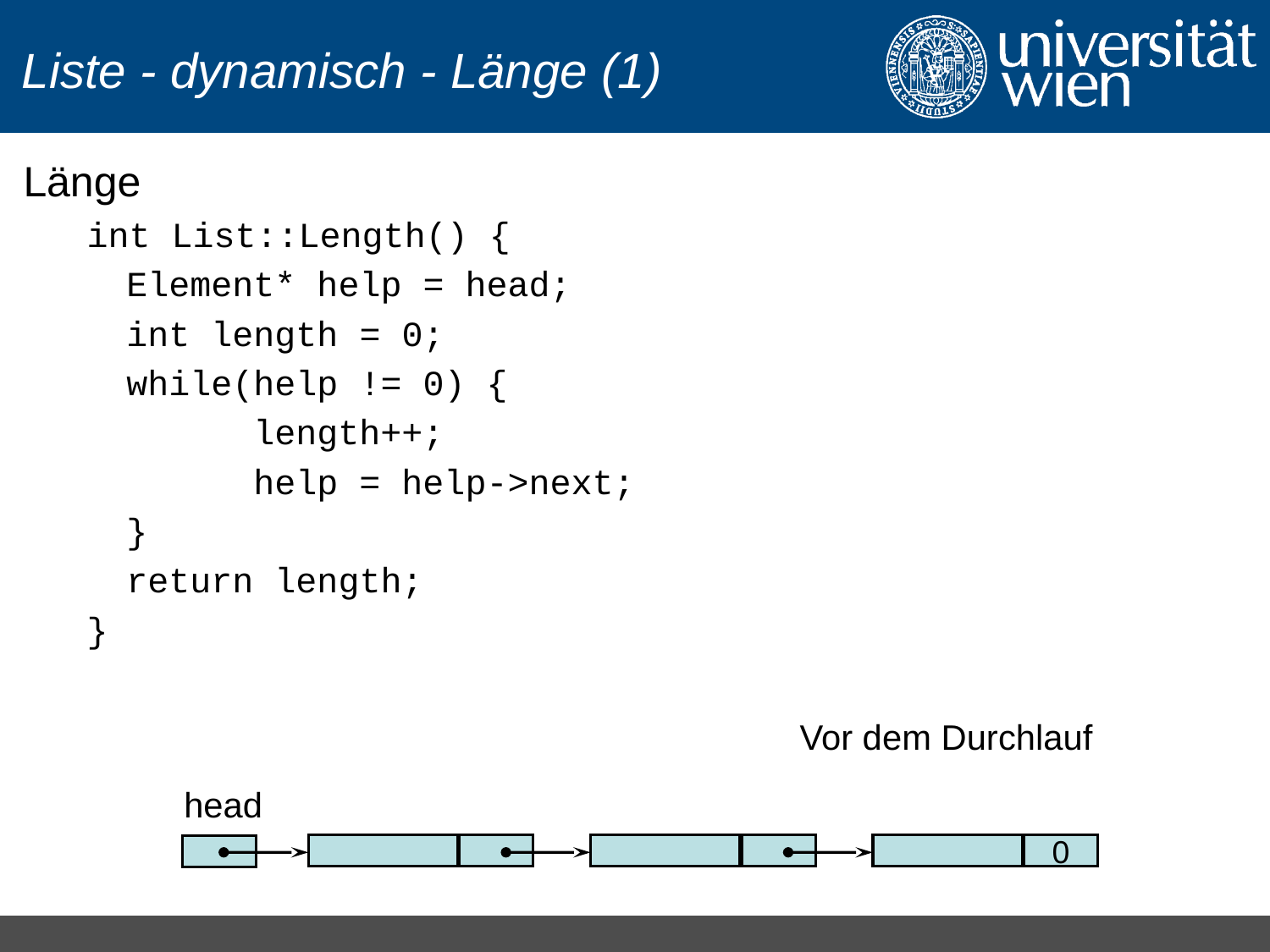

# Liste - dynamisch - Länge (1)
Länge
int List::Length() {
	Element* help = head;
	int length = 0;
	while(help != 0) {
		length++;
		help = help->next;
	}
	return length;
}
Vor dem Durchlauf
head

0